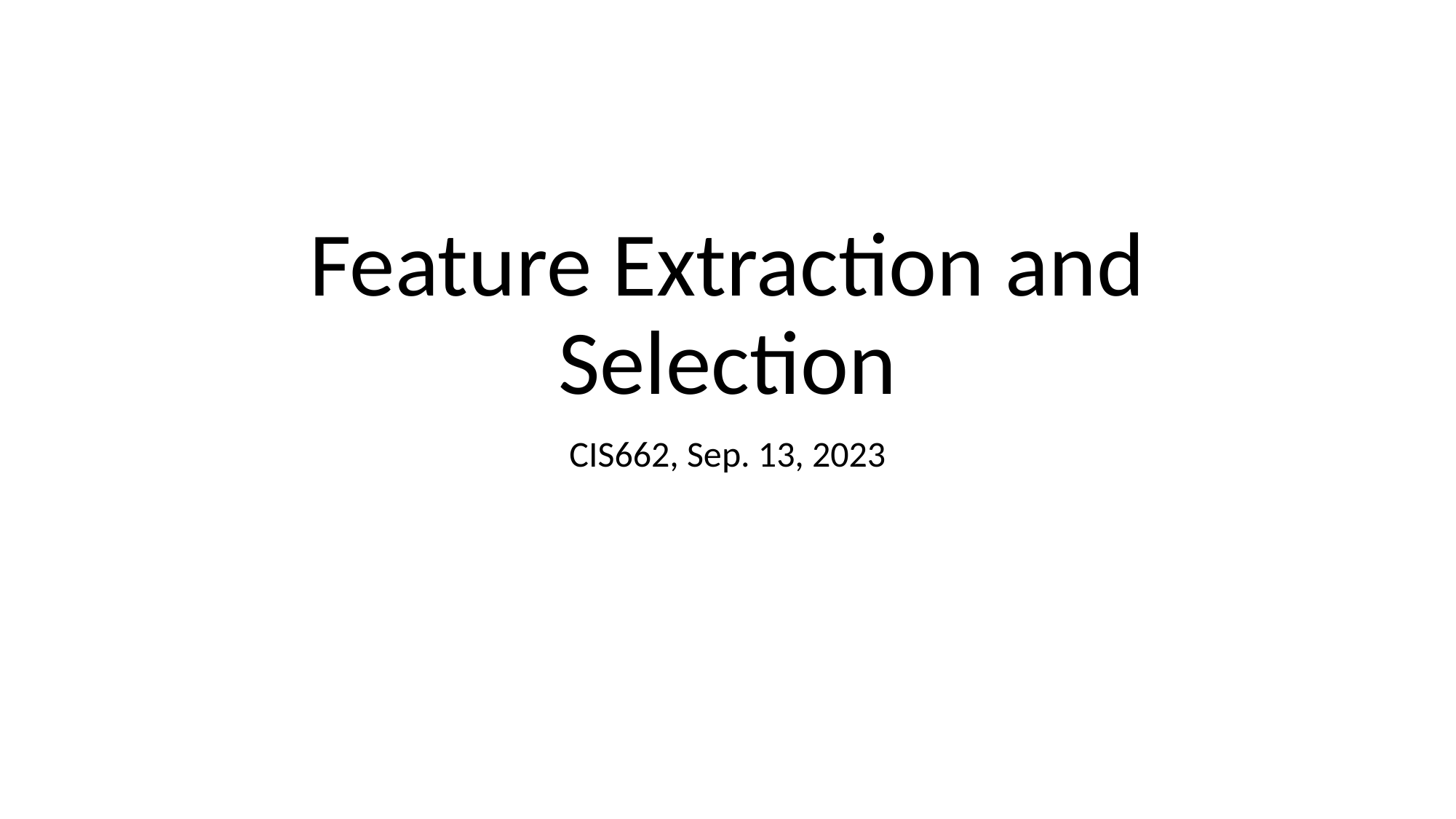

# Feature Extraction and Selection
CIS662, Sep. 13, 2023